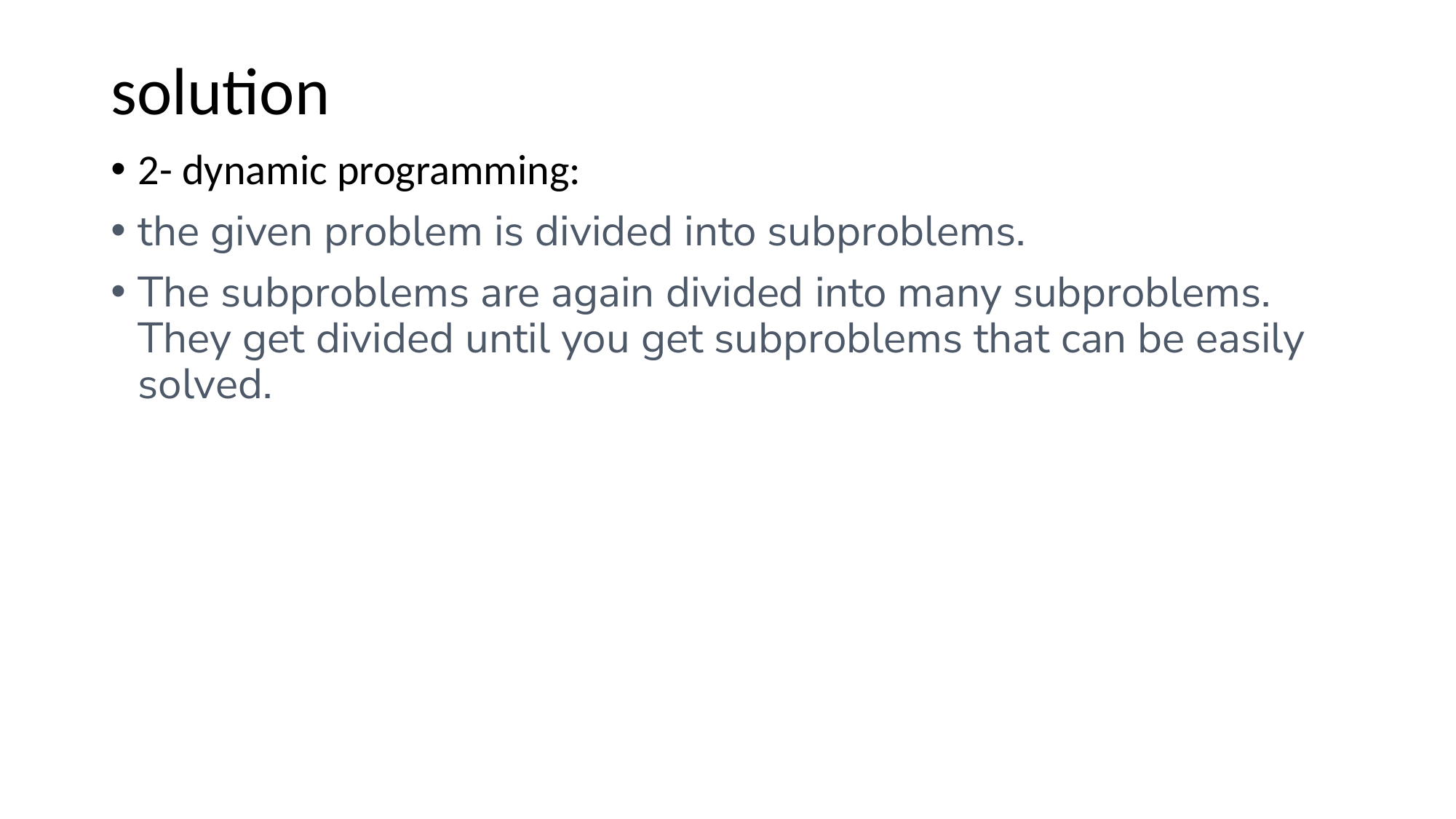

# solution
2- dynamic programming:
the given problem is divided into subproblems.
The subproblems are again divided into many subproblems. They get divided until you get subproblems that can be easily solved.